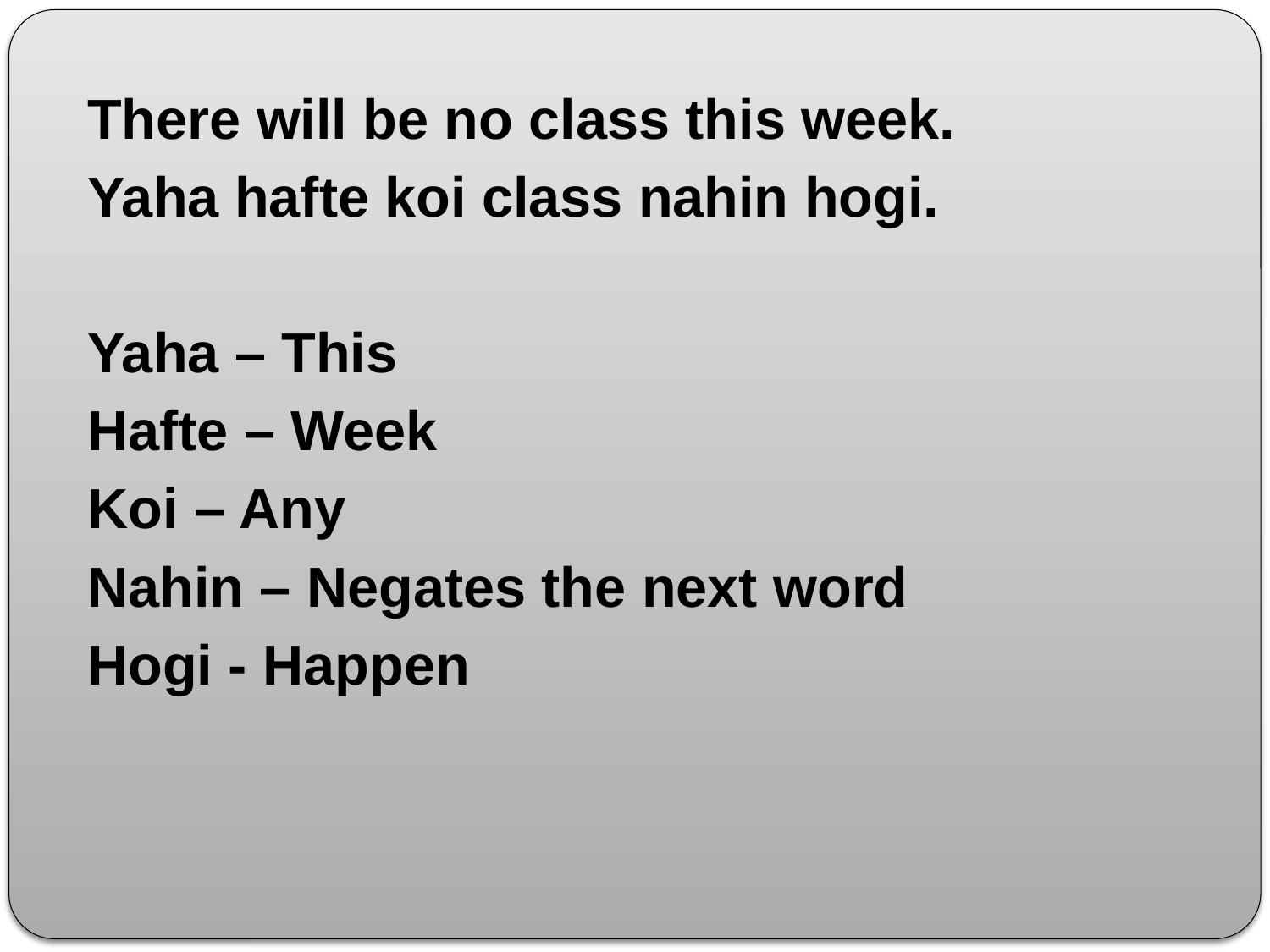

There will be no class this week.
Yaha hafte koi class nahin hogi.

Yaha – This
Hafte – Week
Koi – Any
Nahin – Negates the next word
Hogi - Happen